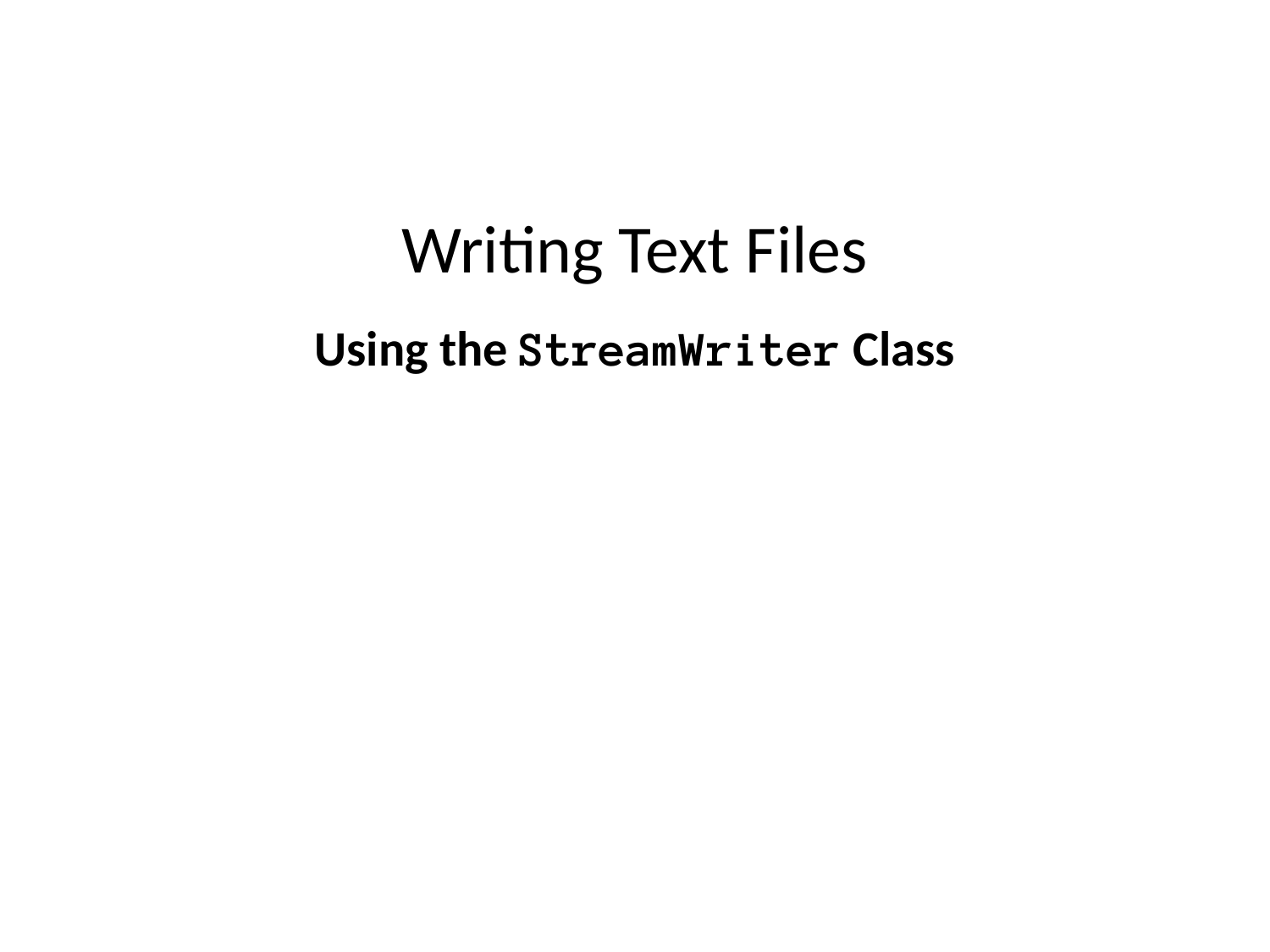

# Writing Text Files
Using the StreamWriter Class